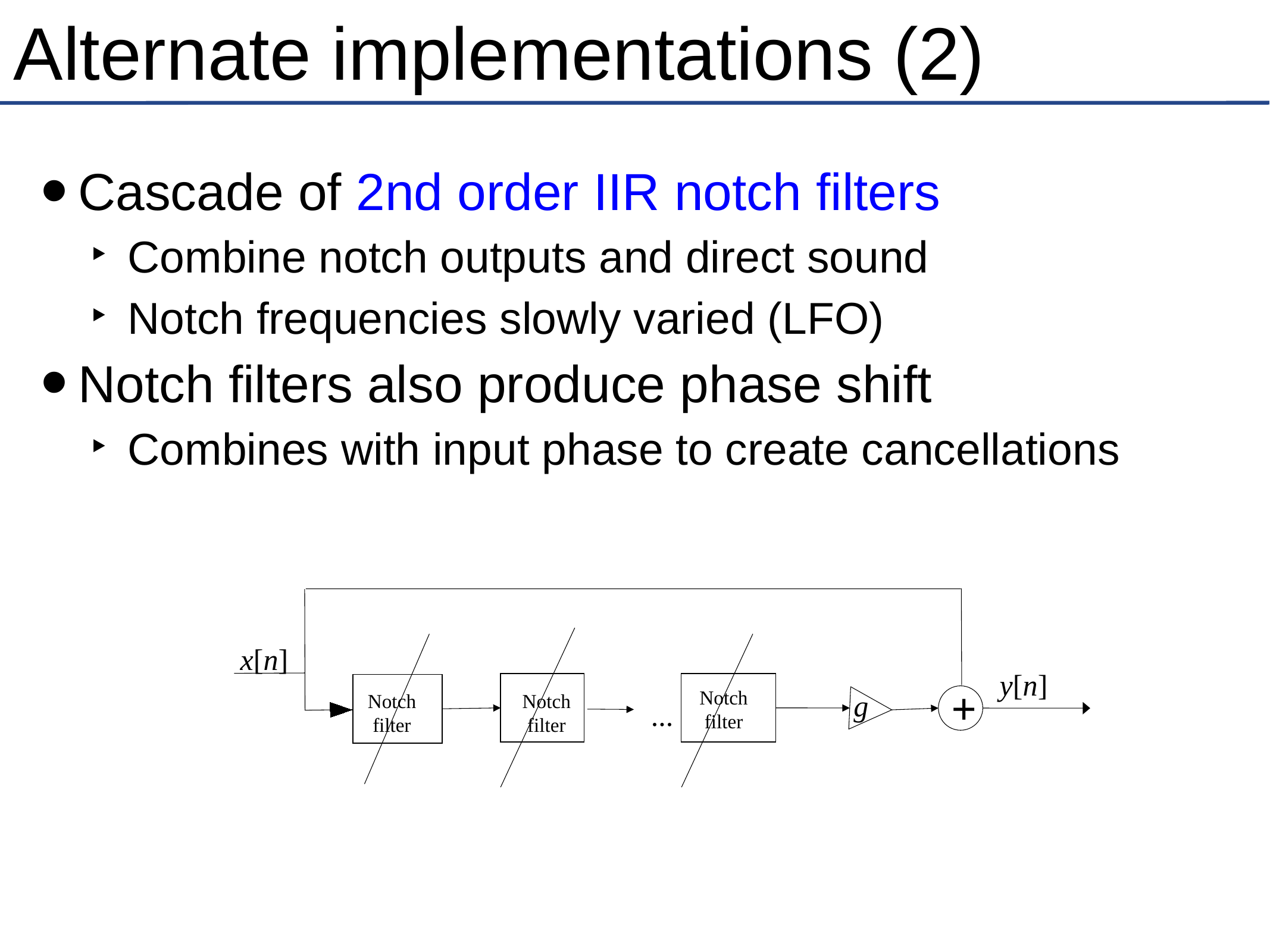

# Alternate implementations (2)
Cascade of 2nd order IIR notch filters
Combine notch outputs and direct sound
Notch frequencies slowly varied (LFO)
Notch filters also produce phase shift
Combines with input phase to create cancellations

x[n]
y[n]

+
Notch
filter

g

Notch
filter
Notch
filter

...